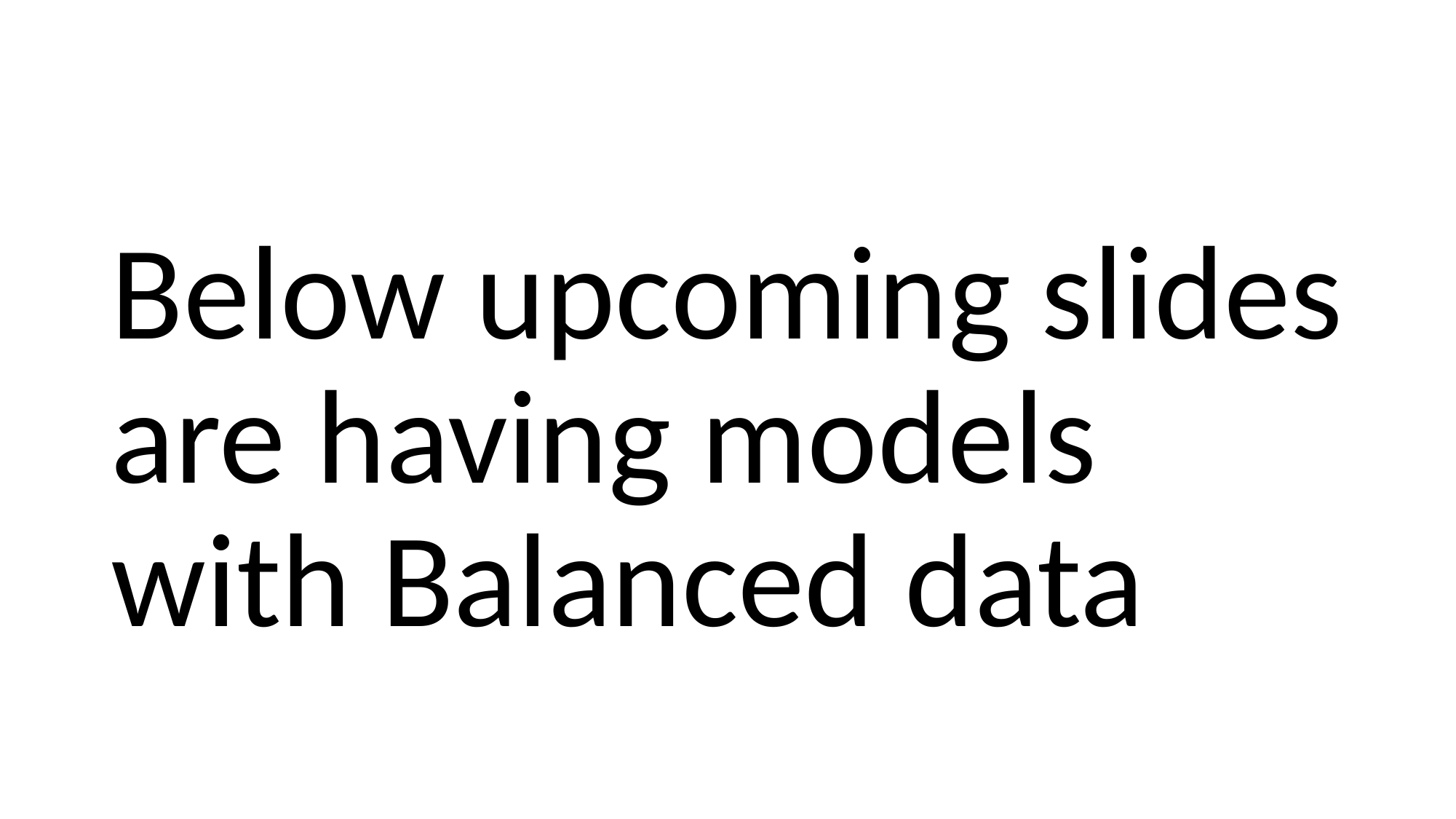

#
Below upcoming slides are having models with Balanced data